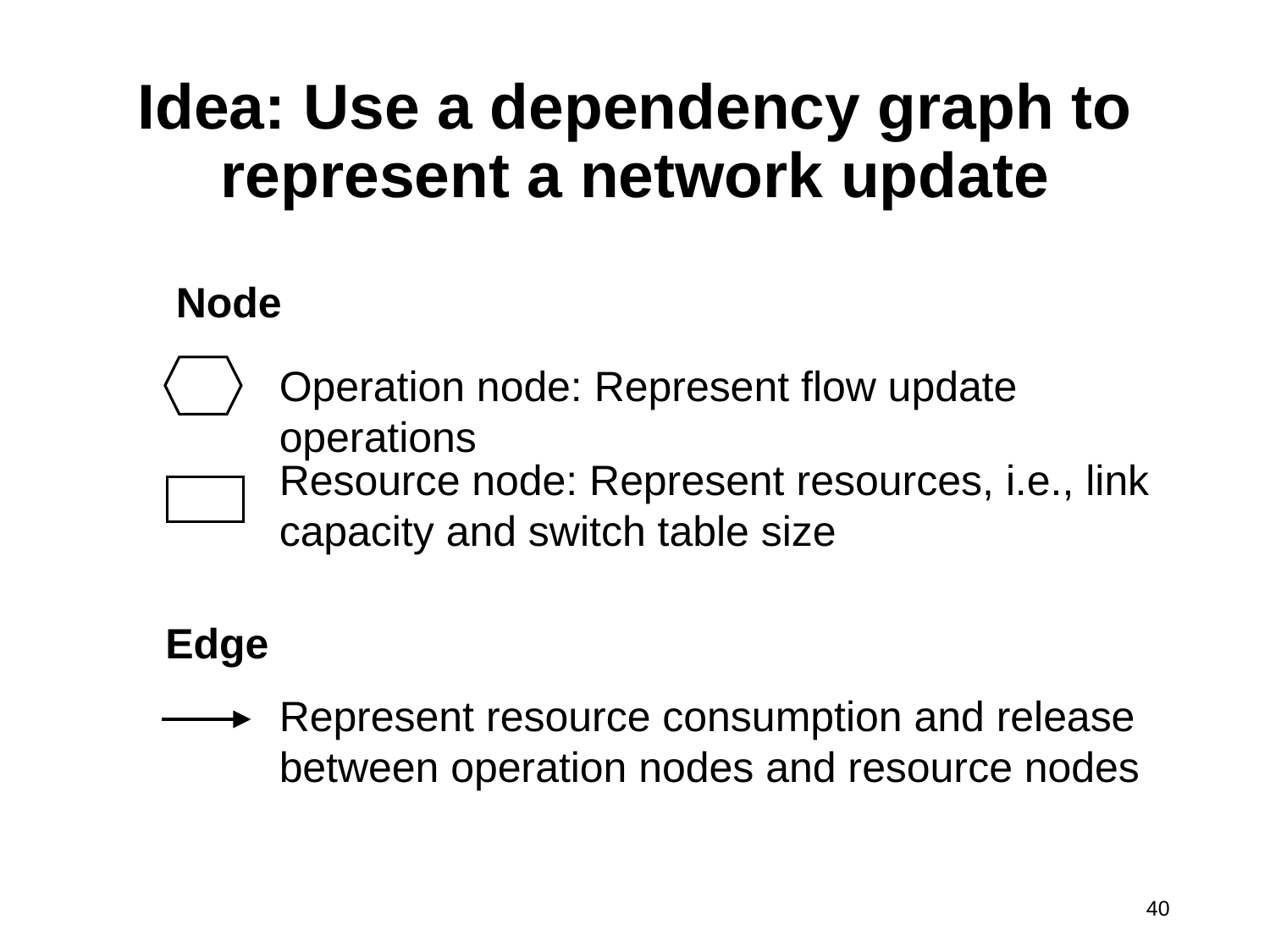

# Idea: Use a dependency graph to represent a network update
Node
Operation node: Represent flow update operations

Resource node: Represent resources, i.e., link capacity and switch table size

Edge
Represent resource consumption and release between operation nodes and resource nodes
40